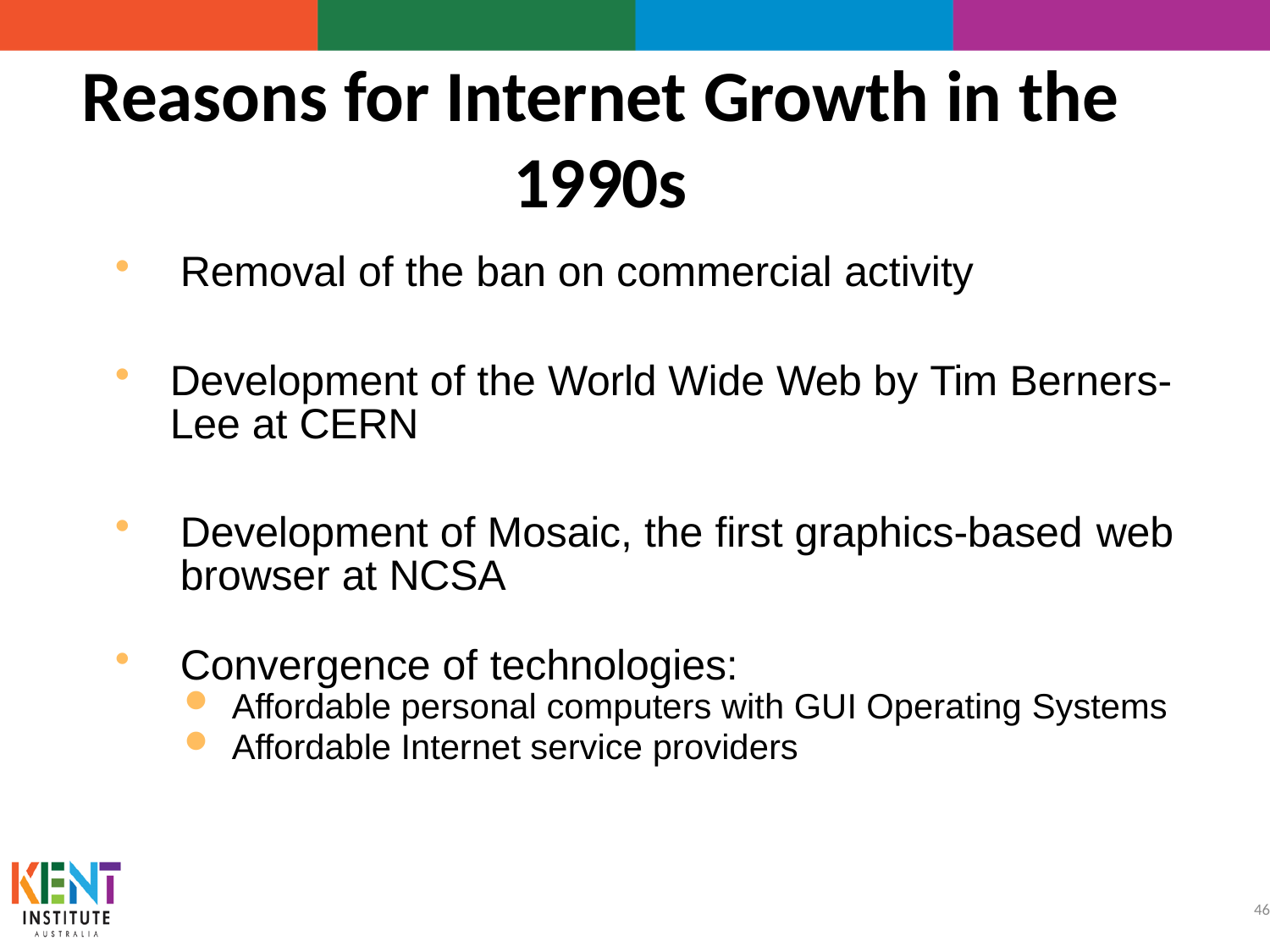

# Reasons for Internet Growth in the 1990s
Removal of the ban on commercial activity

Development of the World Wide Web by Tim Berners-
Lee at CERN

Development of Mosaic, the first graphics-based web
browser at NCSA
Convergence of technologies:
Affordable personal computers with GUI Operating Systems
Affordable Internet service providers
46